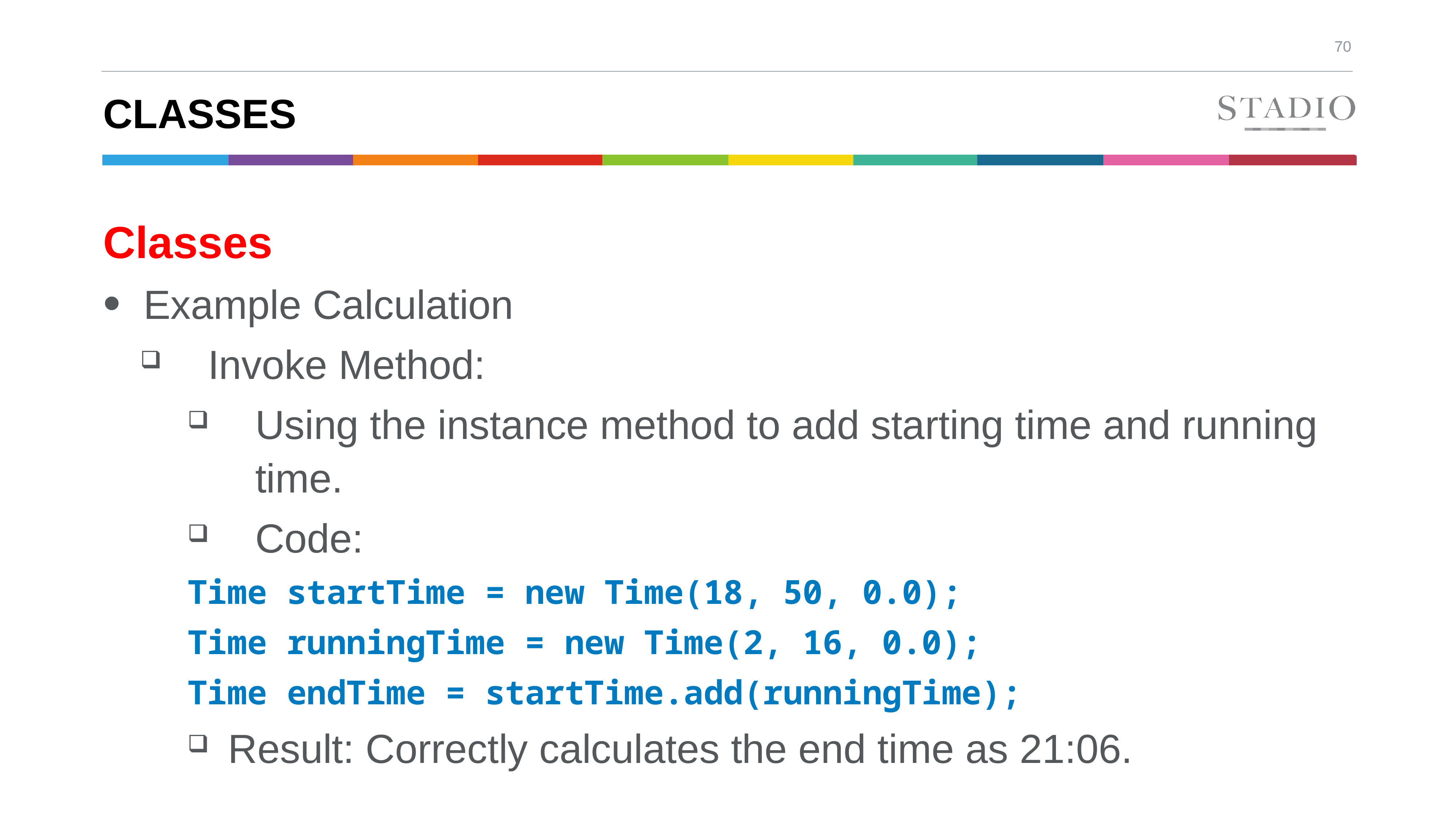

# Classes

Classes
Example Calculation
Invoke Method:
Using the instance method to add starting time and running time.
Code:
Time startTime = new Time(18, 50, 0.0);
Time runningTime = new Time(2, 16, 0.0);
Time endTime = startTime.add(runningTime);
Result: Correctly calculates the end time as 21:06.